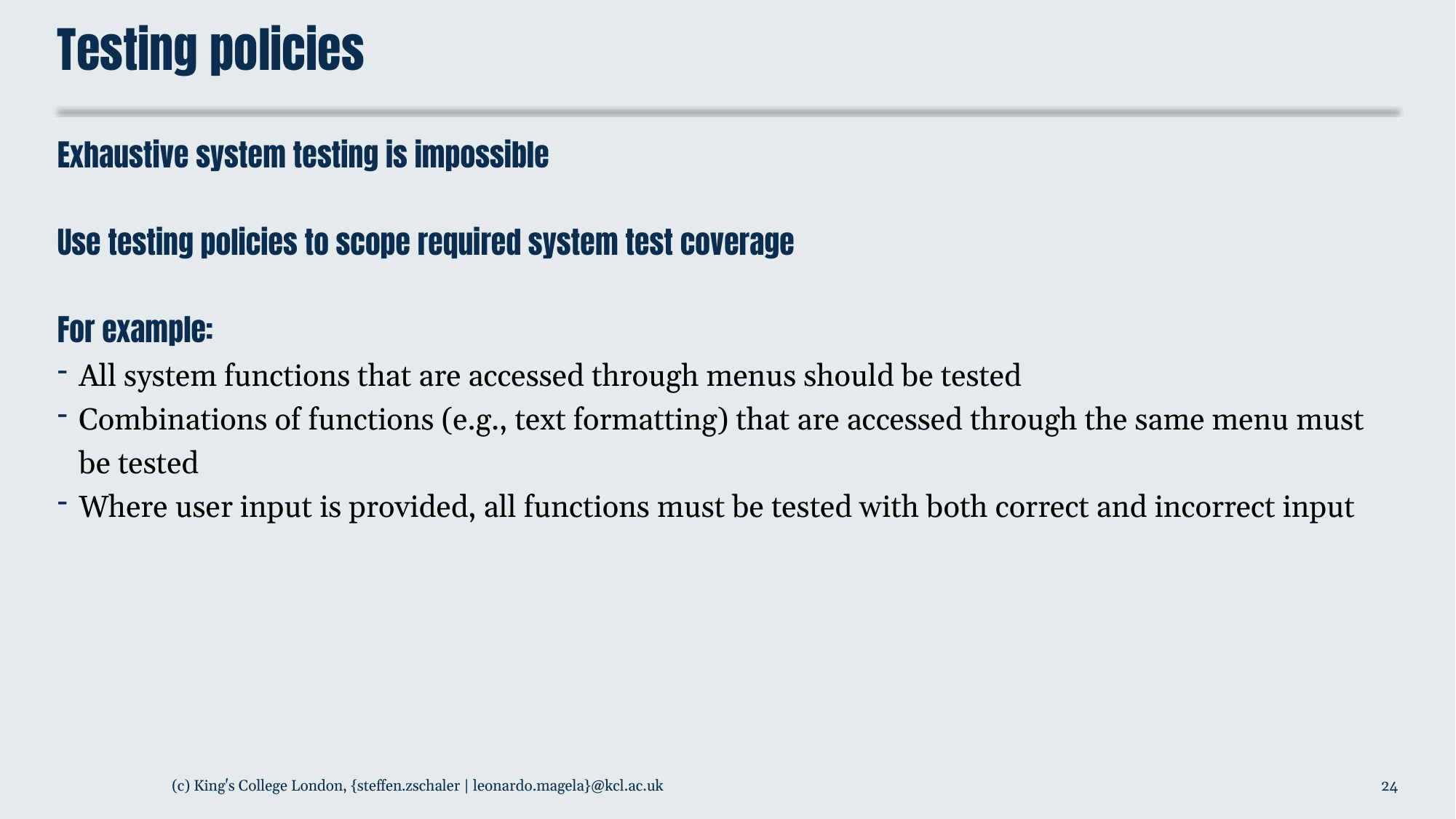

# Testing policies
Exhaustive system testing is impossible

Use testing policies to scope required system test coverage

For example:
All system functions that are accessed through menus should be tested
Combinations of functions (e.g., text formatting) that are accessed through the same menu must be tested
Where user input is provided, all functions must be tested with both correct and incorrect input
(c) King's College London, {steffen.zschaler | leonardo.magela}@kcl.ac.uk
24